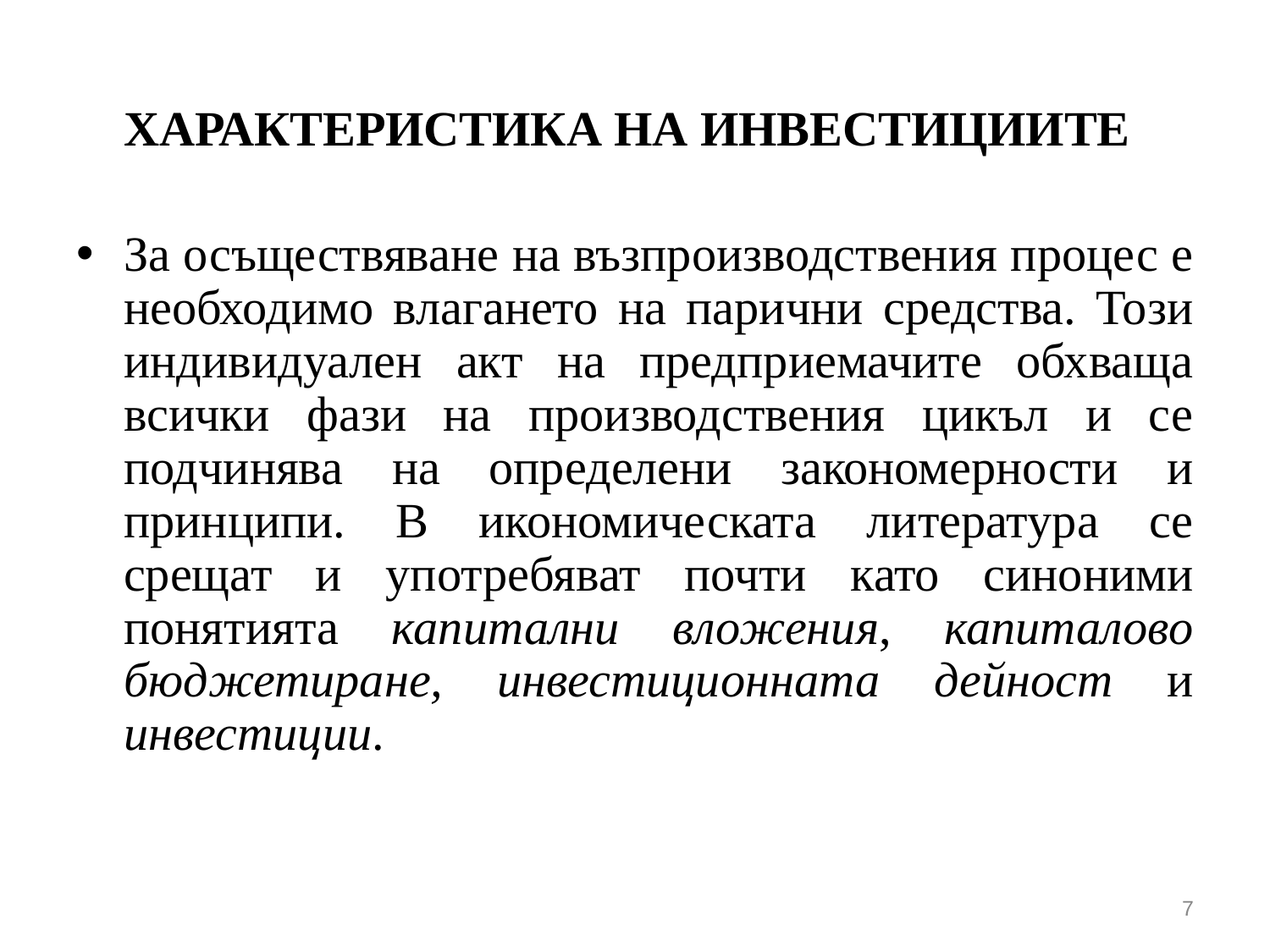

# ХАРАКТЕРИСТИКА НА ИНВЕСТИЦИИТЕ
За осъществяване на възпроизводствения процес е необходимо влагането на парични средства. Този индивидуален акт на предприемачите обхваща всички фази на производствения цикъл и се подчинява на определени закономерности и принципи. В икономическата литература се срещат и употребяват почти като синоними понятията капитални вложения, капиталово бюджетиране, инвестиционната дейност и инвестиции.
7